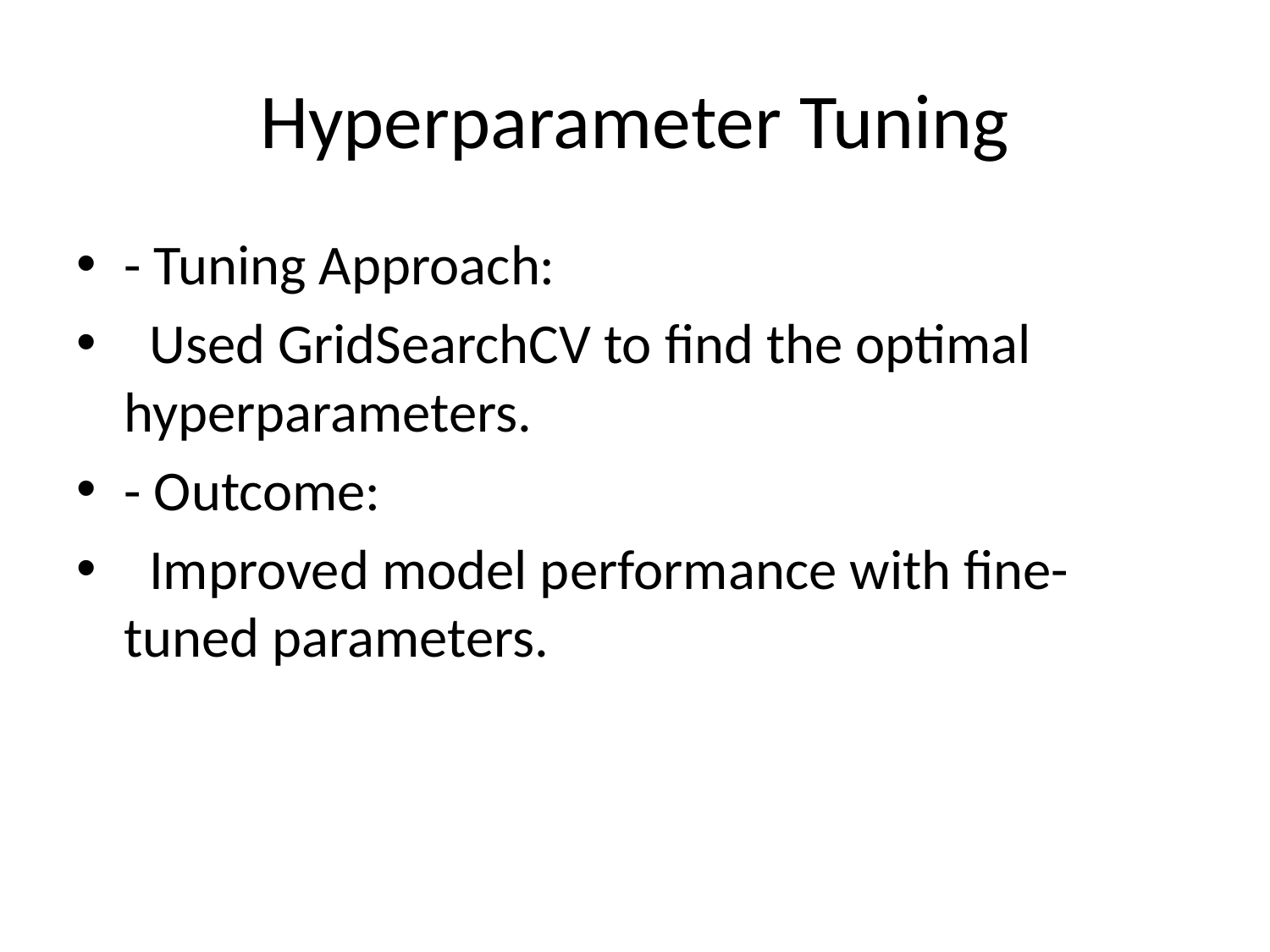

# Hyperparameter Tuning
- Tuning Approach:
  Used GridSearchCV to find the optimal hyperparameters.
- Outcome:
  Improved model performance with fine-tuned parameters.